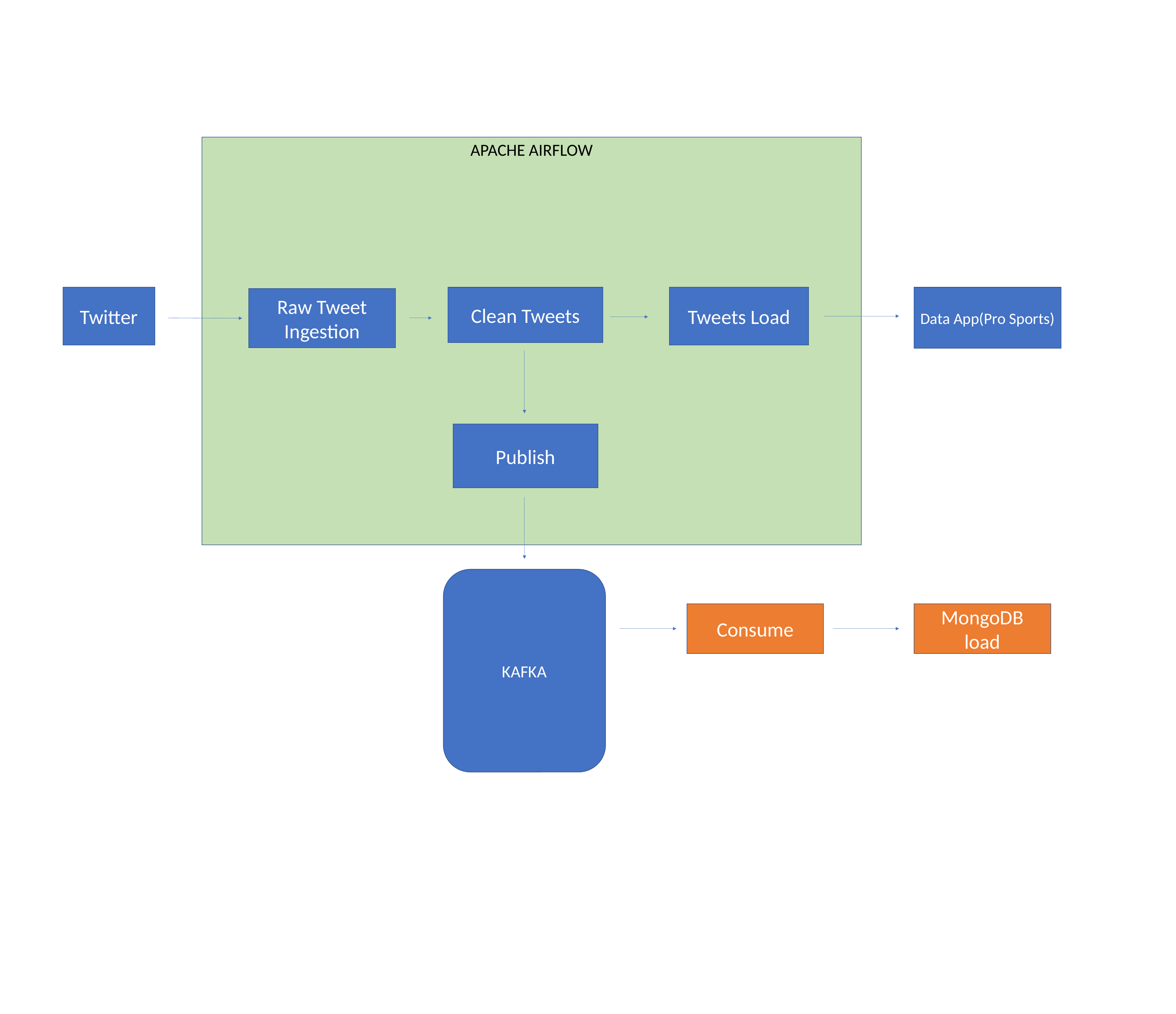

APACHE AIRFLOW
Twitter
Clean Tweets
Tweets Load
Data App(Pro Sports)
Raw Tweet Ingestion
Publish
KAFKA
Consume
MongoDB load